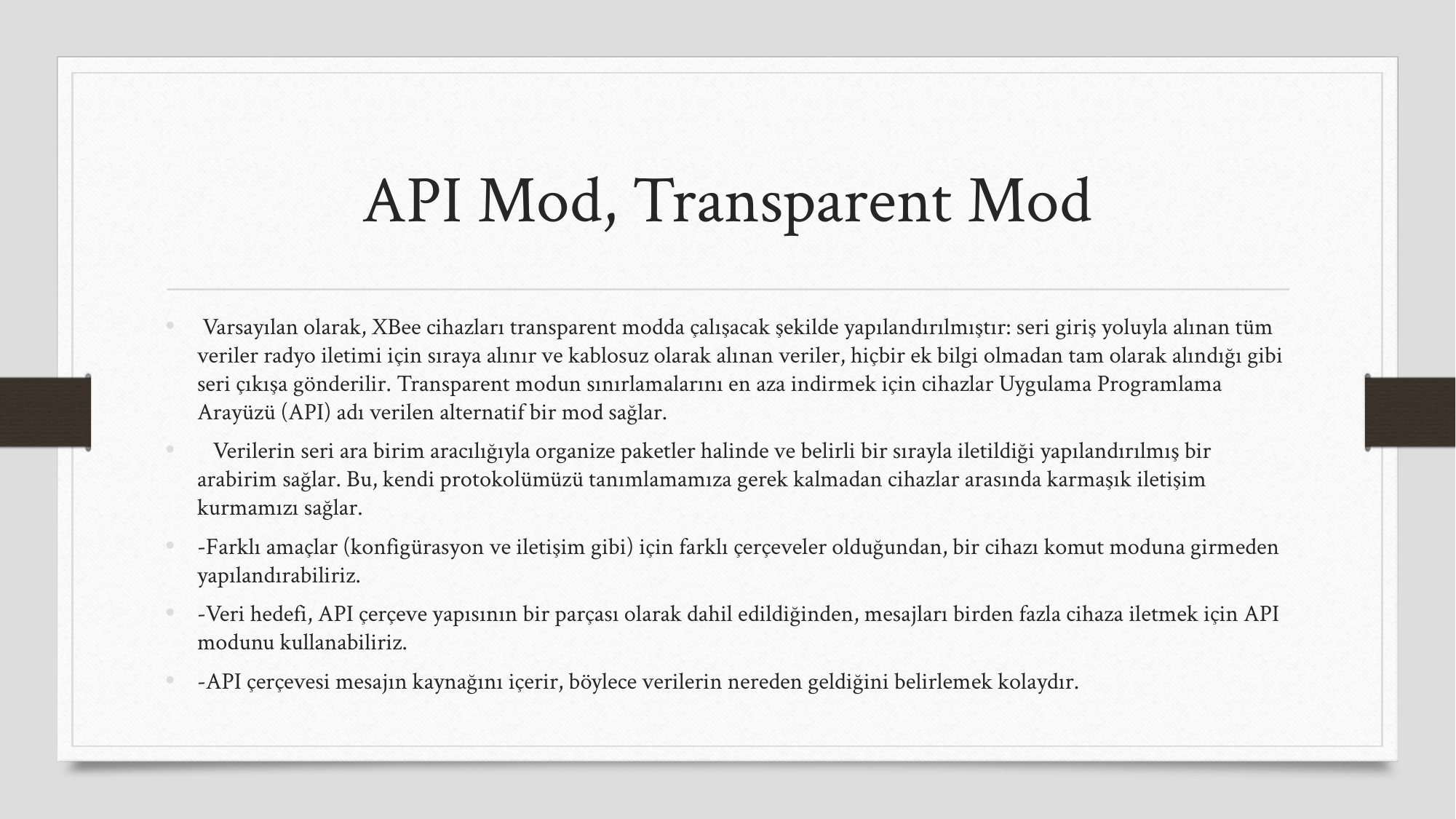

# API Mod, Transparent Mod
 Varsayılan olarak, XBee cihazları transparent modda çalışacak şekilde yapılandırılmıştır: seri giriş yoluyla alınan tüm veriler radyo iletimi için sıraya alınır ve kablosuz olarak alınan veriler, hiçbir ek bilgi olmadan tam olarak alındığı gibi seri çıkışa gönderilir. Transparent modun sınırlamalarını en aza indirmek için cihazlar Uygulama Programlama Arayüzü (API) adı verilen alternatif bir mod sağlar.
   Verilerin seri ara birim aracılığıyla organize paketler halinde ve belirli bir sırayla iletildiği yapılandırılmış bir arabirim sağlar. Bu, kendi protokolümüzü tanımlamamıza gerek kalmadan cihazlar arasında karmaşık iletişim kurmamızı sağlar.
-Farklı amaçlar (konfigürasyon ve iletişim gibi) için farklı çerçeveler olduğundan, bir cihazı komut moduna girmeden yapılandırabiliriz.
-Veri hedefi, API çerçeve yapısının bir parçası olarak dahil edildiğinden, mesajları birden fazla cihaza iletmek için API modunu kullanabiliriz.
-API çerçevesi mesajın kaynağını içerir, böylece verilerin nereden geldiğini belirlemek kolaydır.